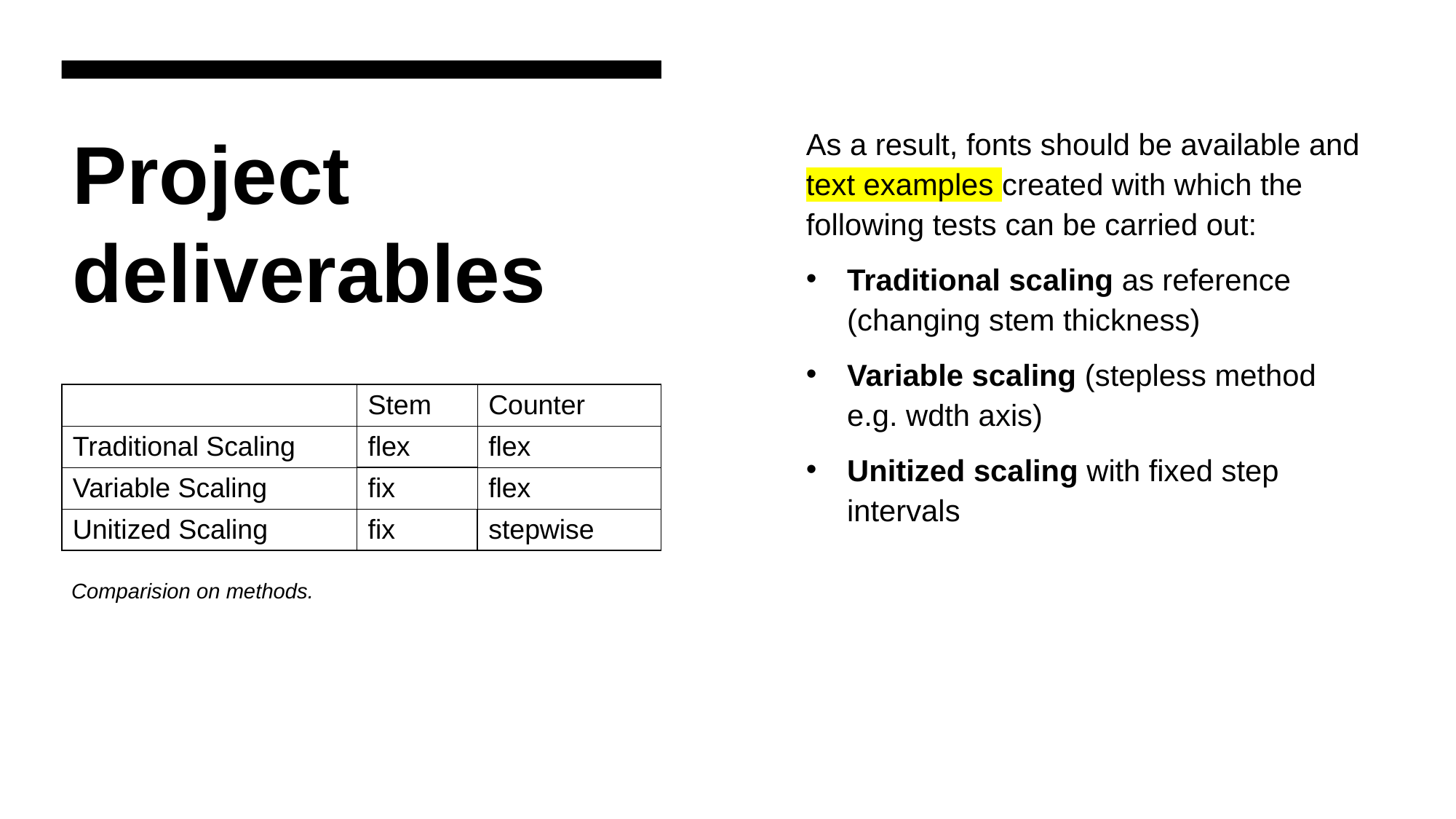

As a result, fonts should be available and text examples created with which the following tests can be carried out:
Traditional scaling as reference (changing stem thickness)
Variable scaling (stepless method
e.g. wdth axis)
Unitized scaling with fixed step intervals
# Project deliverables
|  | Stem | Counter |
| --- | --- | --- |
| Traditional Scaling | flex | flex |
| Variable Scaling | fix | flex |
| Unitized Scaling | fix | stepwise |
Comparision on methods.